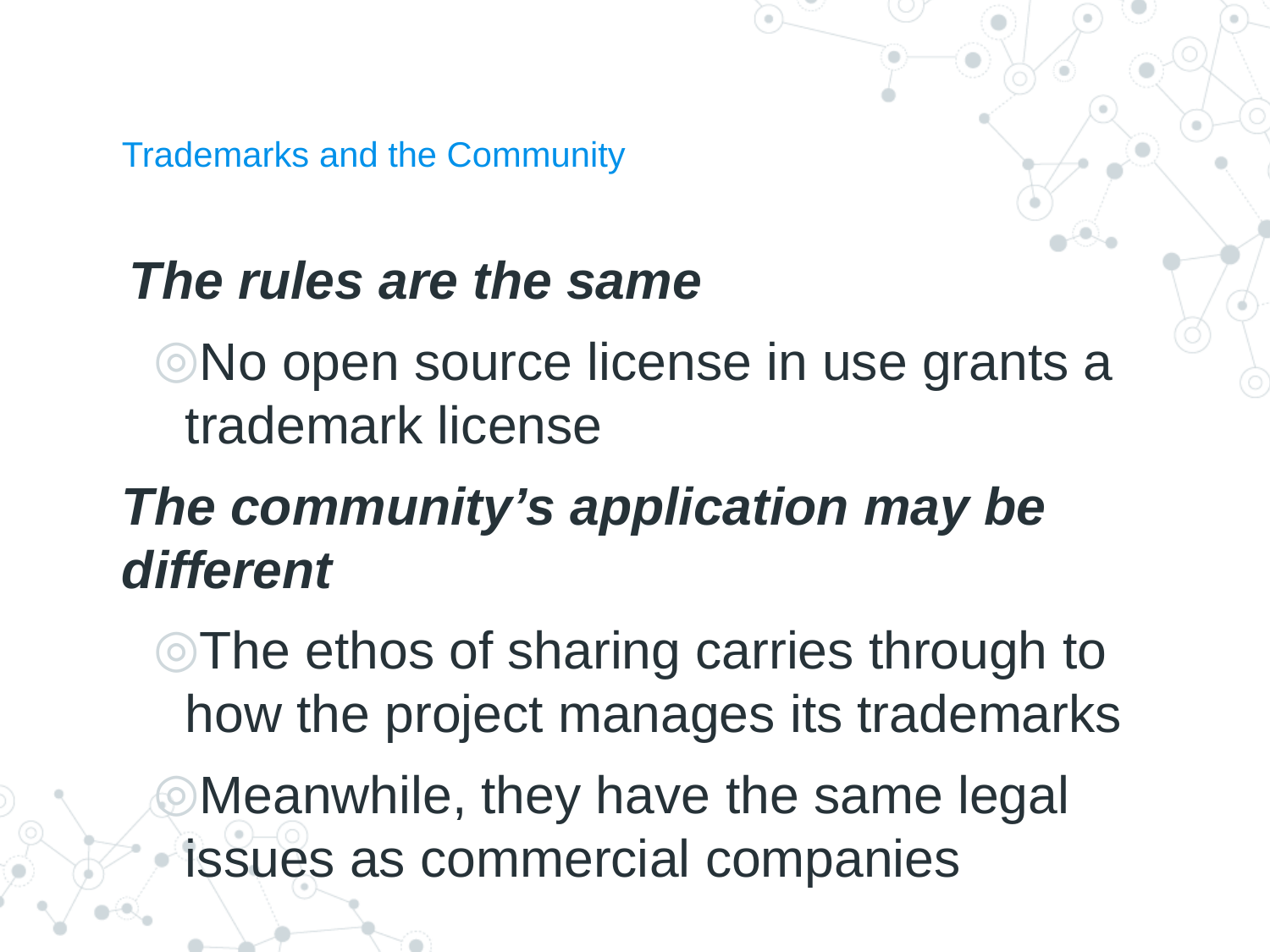

# Trademarks and the Community
The rules are the same
No open source license in use grants a trademark license
The community’s application may be different
The ethos of sharing carries through to how the project manages its trademarks
Meanwhile, they have the same legal issues as commercial companies